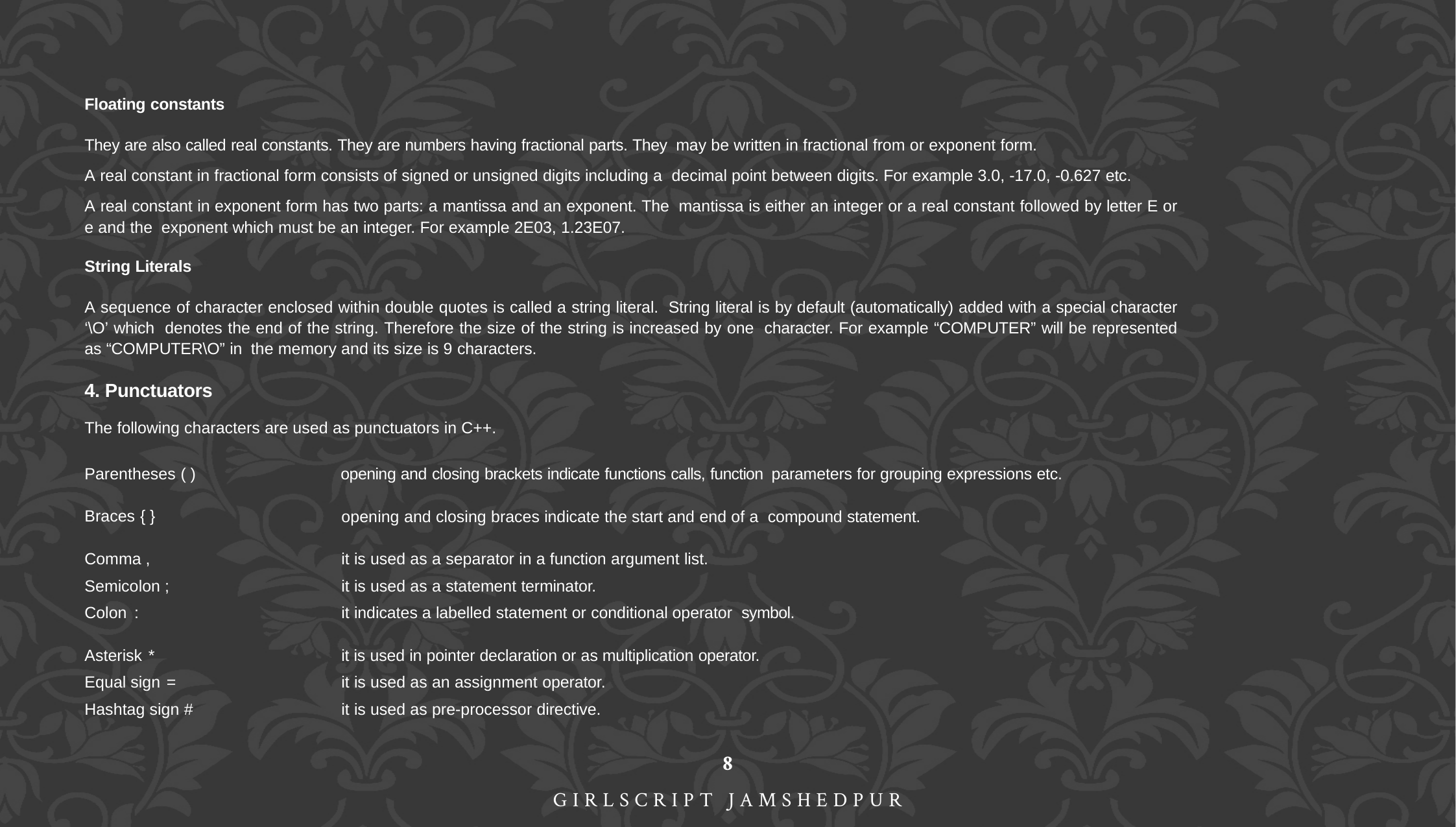

Floating constants

They are also called real constants. They are numbers having fractional parts. They  may be written in fractional from or exponent form.
A real constant in fractional form consists of signed or unsigned digits including a  decimal point between digits. For example 3.0, -17.0, -0.627 etc.
A real constant in exponent form has two parts: a mantissa and an exponent. The  mantissa is either an integer or a real constant followed by letter E or e and the  exponent which must be an integer. For example 2E03, 1.23E07.

String Literals

A sequence of character enclosed within double quotes is called a string literal.  String literal is by default (automatically) added with a special character ‘\O’ which  denotes the end of the string. Therefore the size of the string is increased by one  character. For example “COMPUTER” will be represented as “COMPUTER\O” in  the memory and its size is 9 characters.

4. Punctuators

The following characters are used as punctuators in C++.
	      opening and closing brackets indicate functions calls, function  parameters for grouping expressions etc.
Parentheses ( )
opening and closing braces indicate the start and end of a  compound statement.
Braces { }
Comma ,
it is used as a separator in a function argument list.
Semicolon ;
it is used as a statement terminator.
it indicates a labelled statement or conditional operator  symbol.
Colon :
Asterisk *
it is used in pointer declaration or as multiplication operator.
Equal sign =
it is used as an assignment operator.
Hashtag sign #
it is used as pre-processor directive.
8
GIRLSCRIPT JAMSHEDPUR